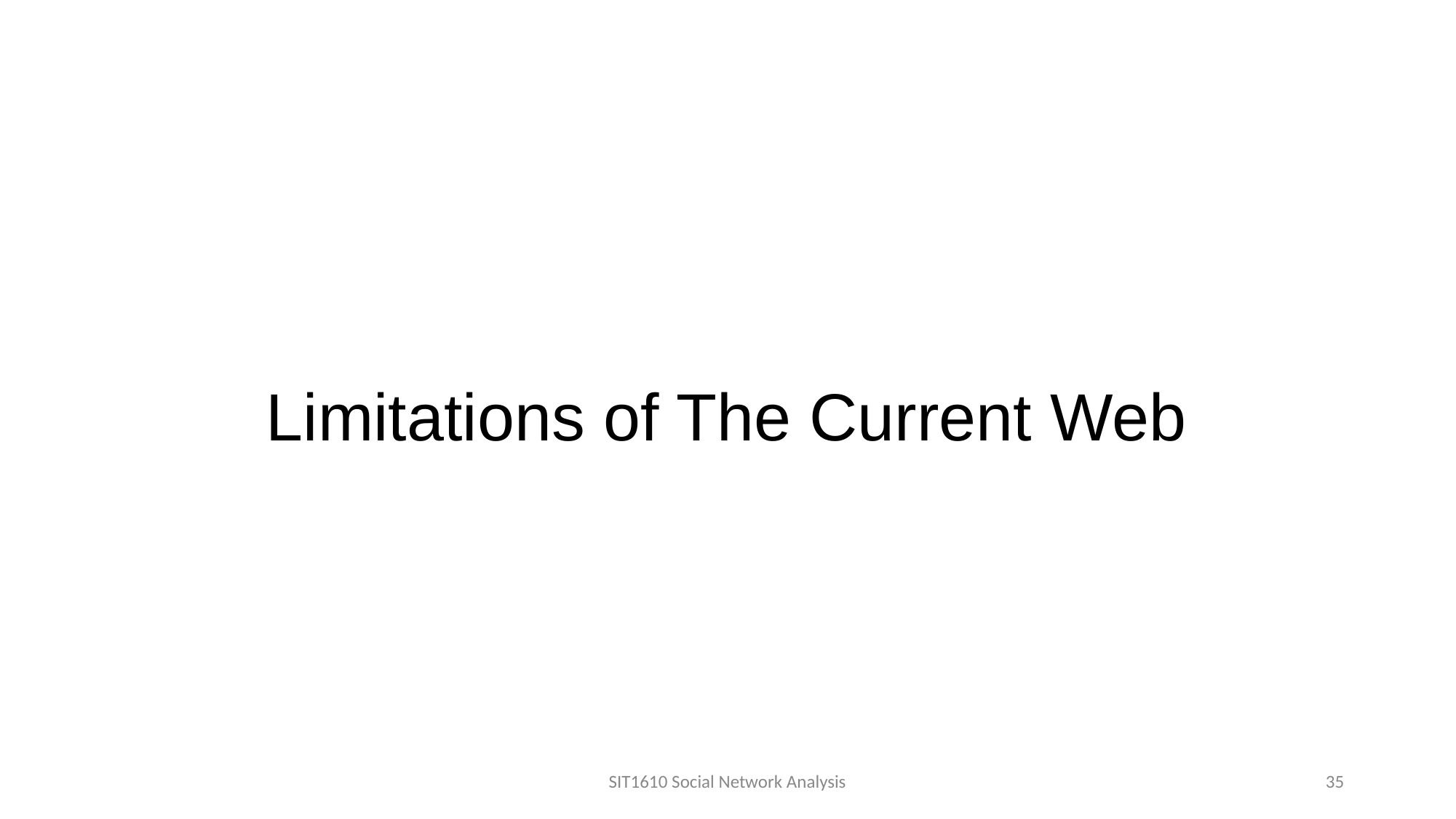

# Limitations of The Current Web
SIT1610 Social Network Analysis
35